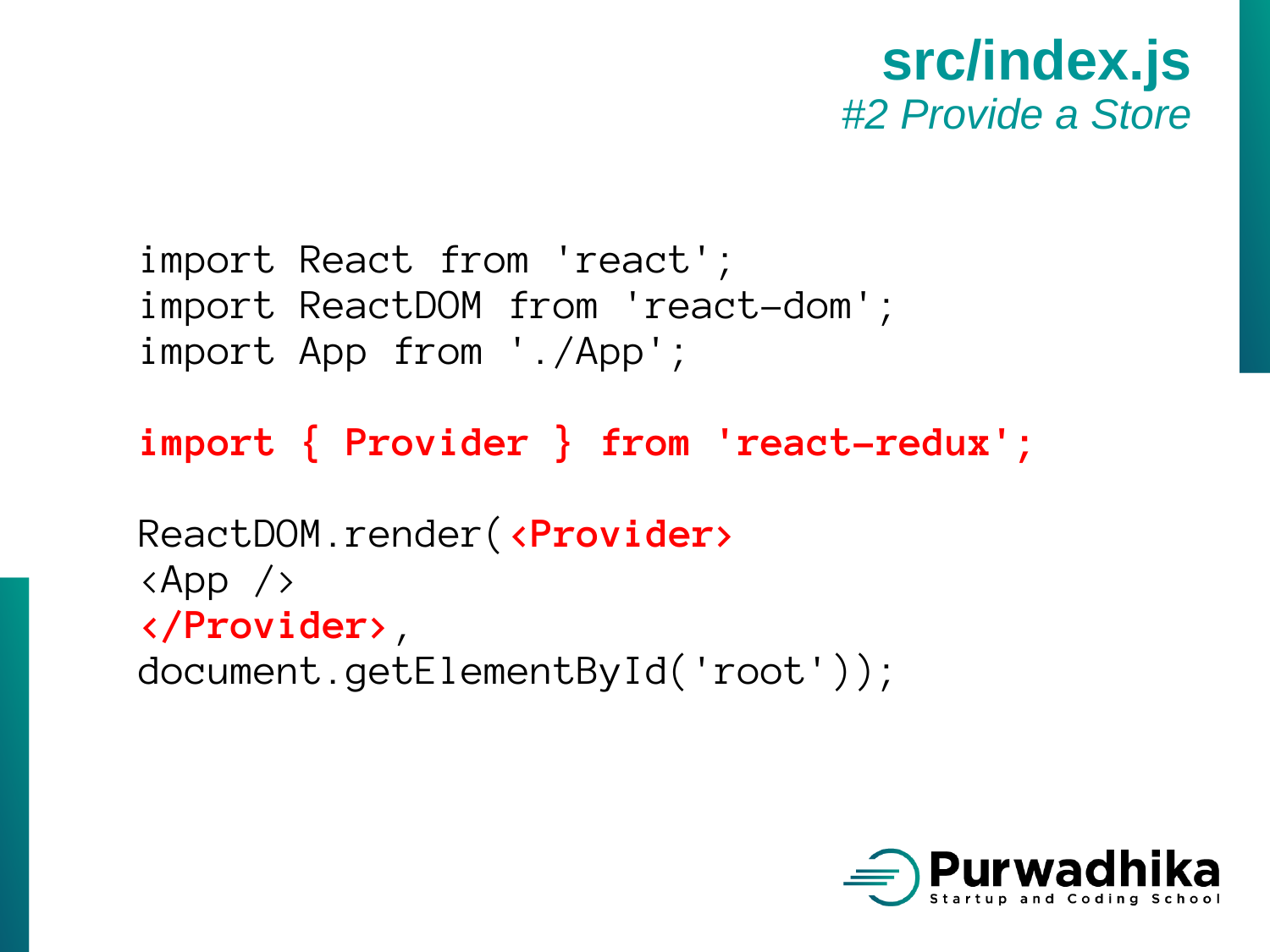

src/index.js
#2 Provide a Store
import React from 'react';
import ReactDOM from 'react-dom';
import App from './App';

import { Provider } from 'react-redux';

ReactDOM.render(<Provider>
<App />
</Provider>,
document.getElementById('root'));